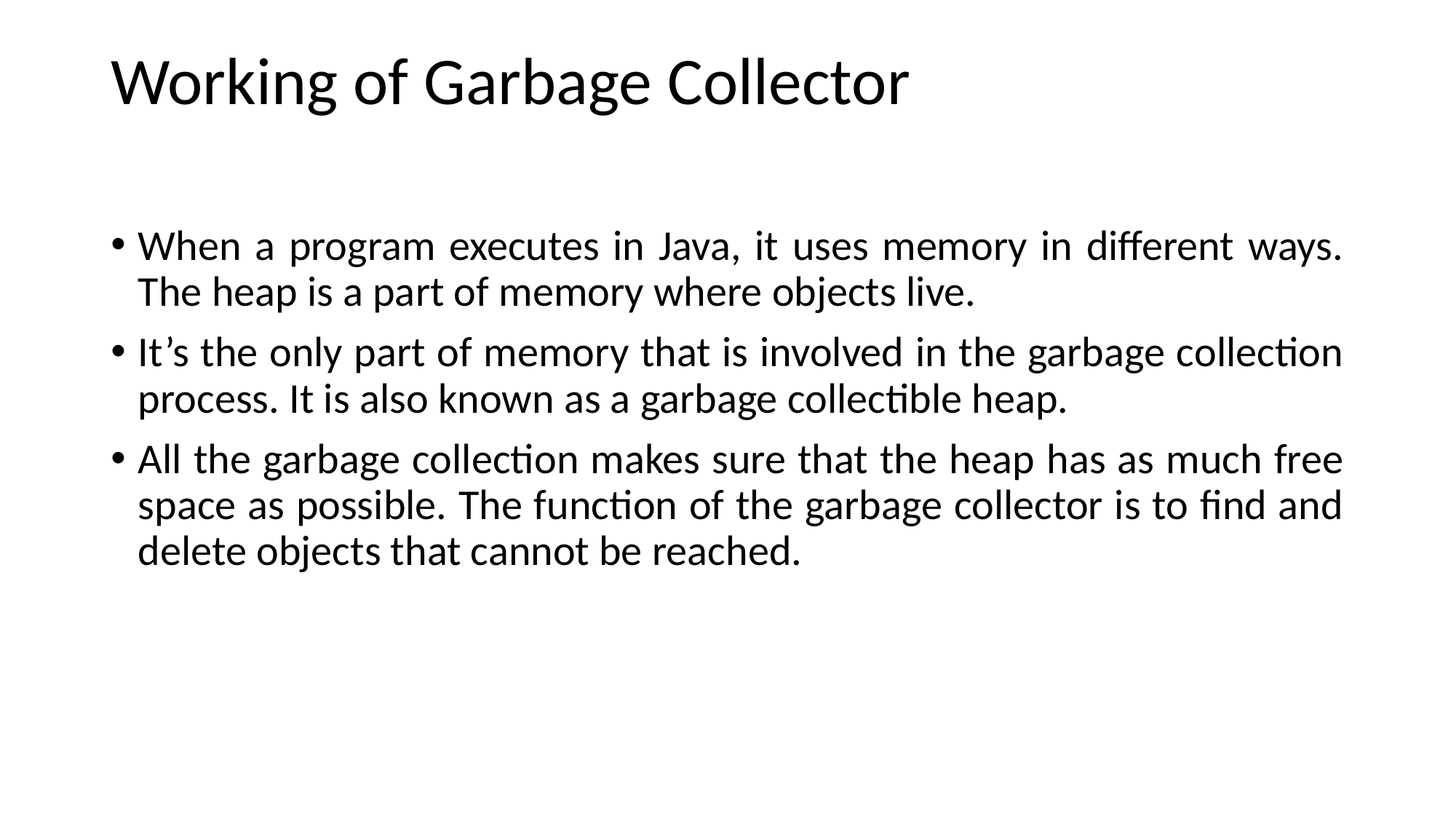

# Working of Garbage Collector
When a program executes in Java, it uses memory in different ways. The heap is a part of memory where objects live.
It’s the only part of memory that is involved in the garbage collection process. It is also known as a garbage collectible heap.
All the garbage collection makes sure that the heap has as much free space as possible. The function of the garbage collector is to find and delete objects that cannot be reached.